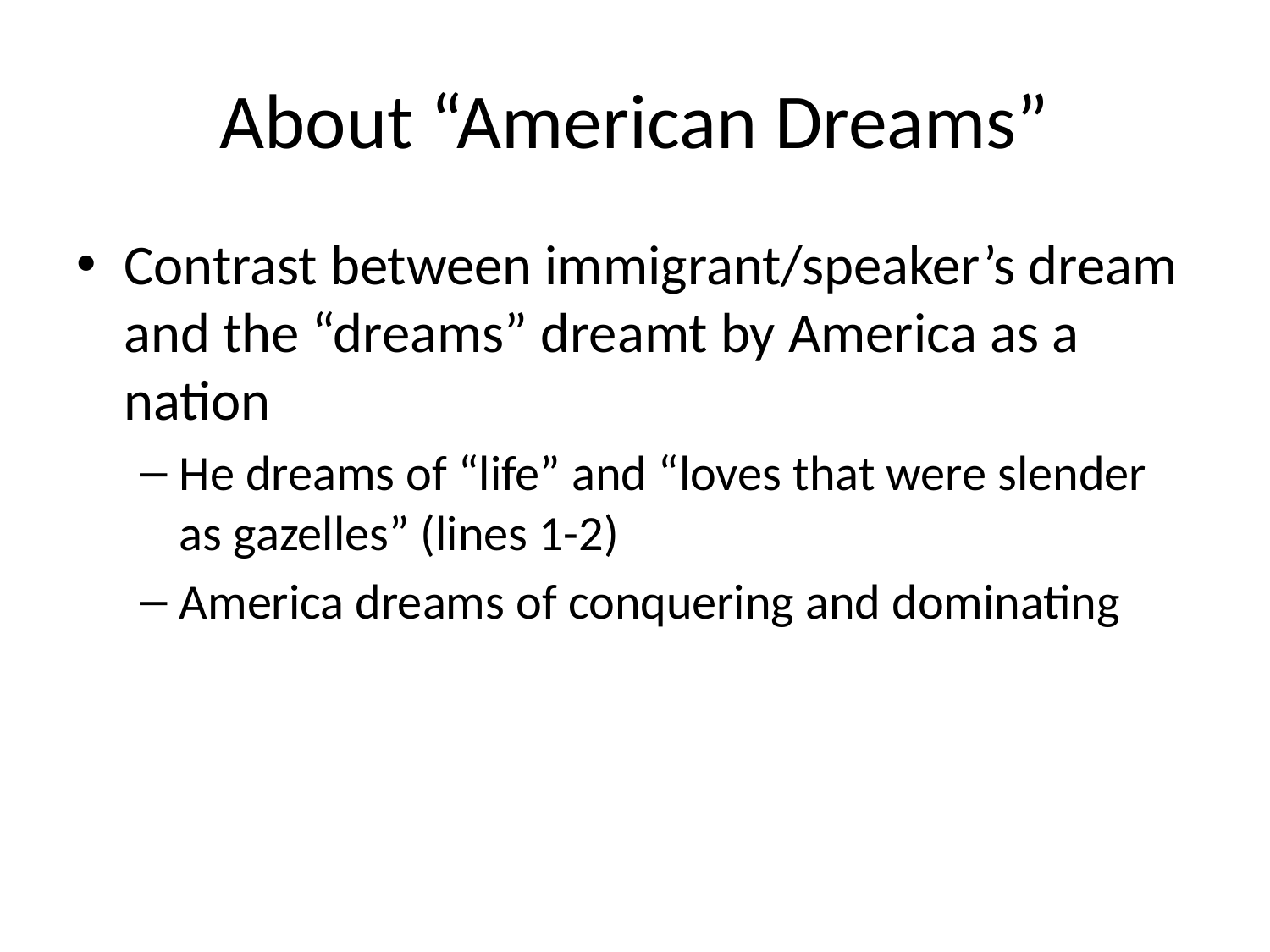

# About “American Dreams”
Contrast between immigrant/speaker’s dream and the “dreams” dreamt by America as a nation
He dreams of “life” and “loves that were slender as gazelles” (lines 1-2)
America dreams of conquering and dominating